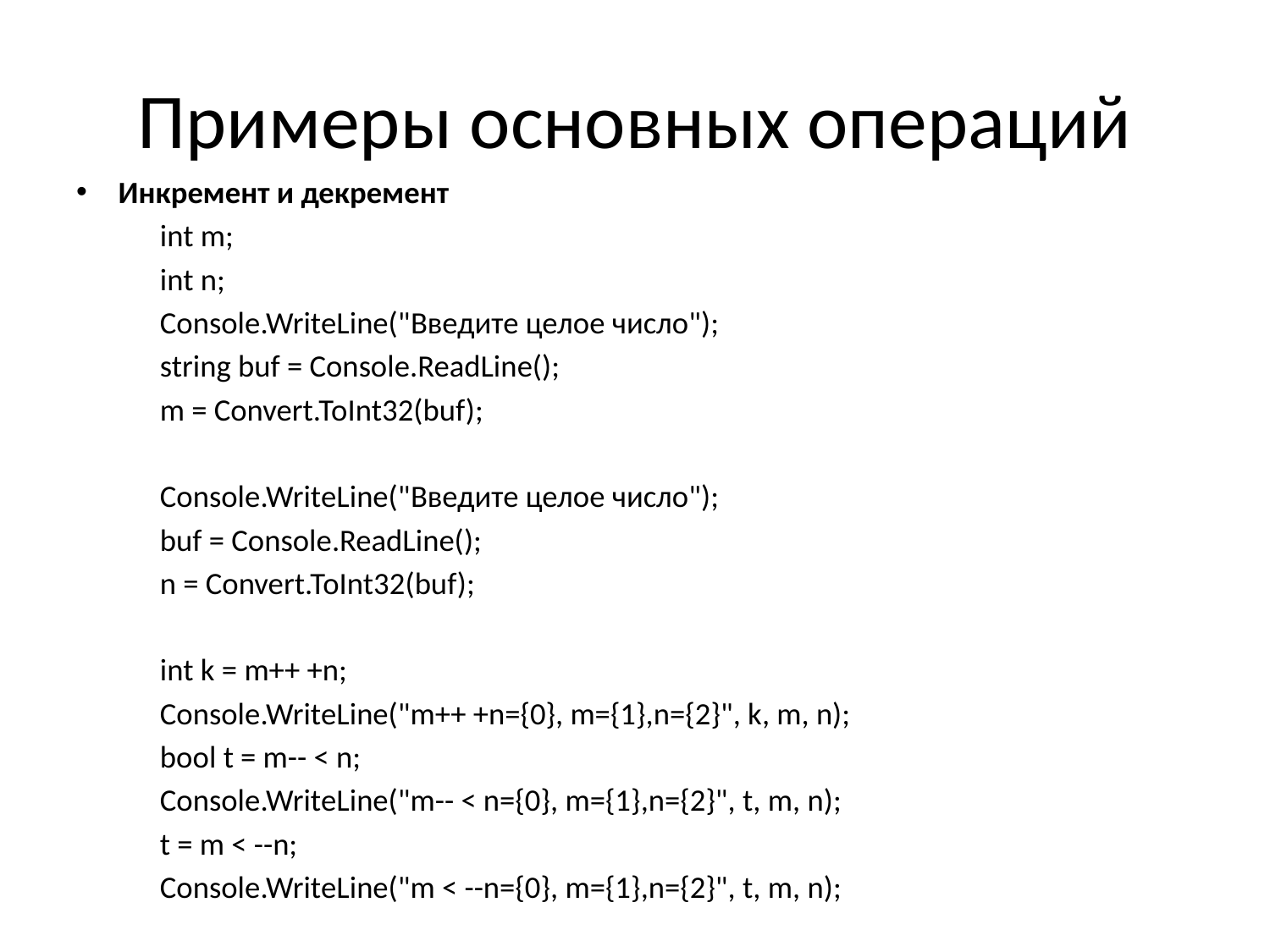

# Примеры основных операций
Инкремент и декремент
            int m;
            int n;
            Console.WriteLine("Введите целое число");
            string buf = Console.ReadLine();
            m = Convert.ToInt32(buf);

            Console.WriteLine("Введите целое число");
            buf = Console.ReadLine();
            n = Convert.ToInt32(buf);

            int k = m++ +n;
            Console.WriteLine("m++ +n={0}, m={1},n={2}", k, m, n);
            bool t = m-- < n;
            Console.WriteLine("m-- < n={0}, m={1},n={2}", t, m, n);
            t = m < --n;
            Console.WriteLine("m < --n={0}, m={1},n={2}", t, m, n);